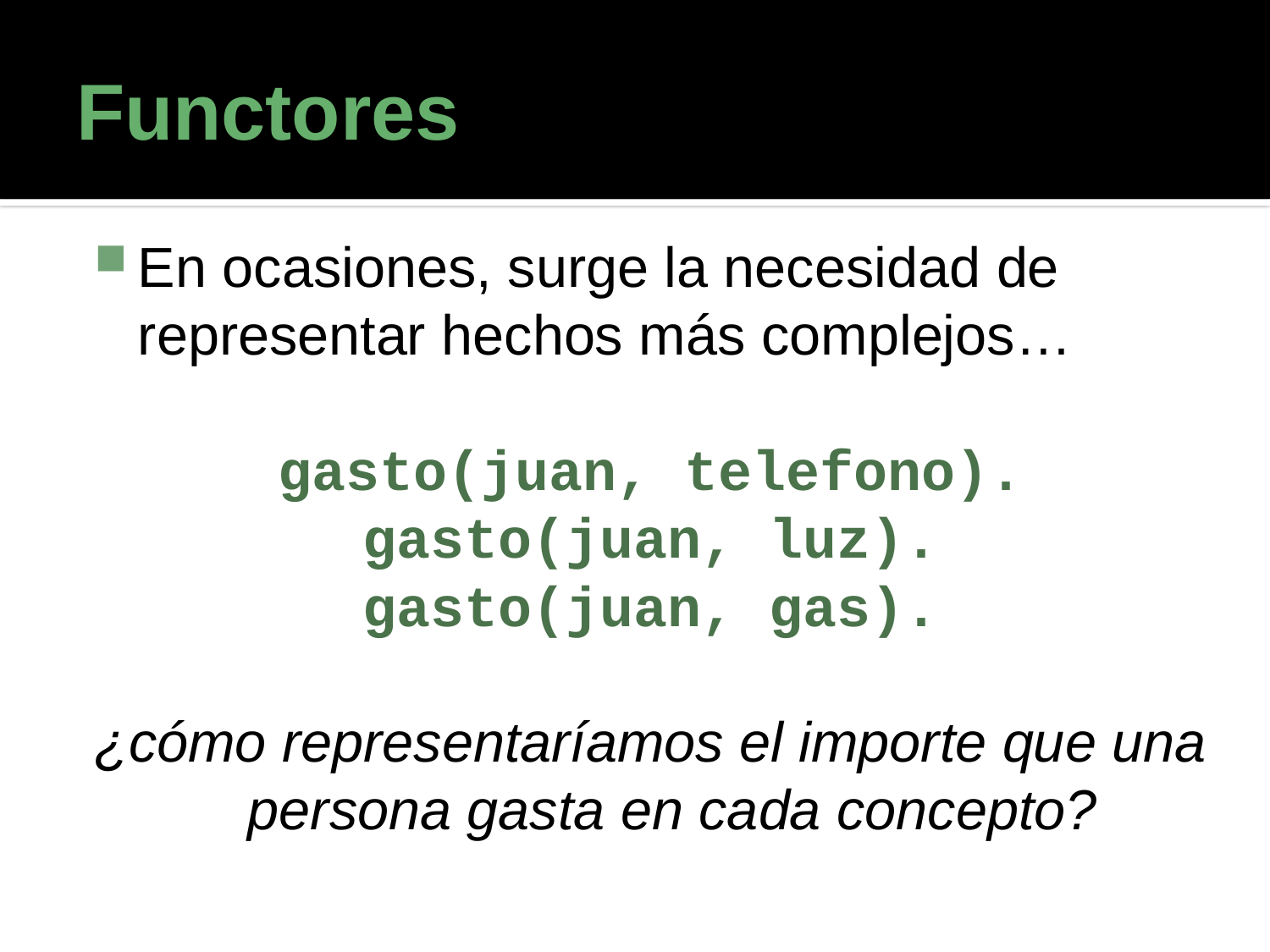

# Functores
En ocasiones, surge la necesidad de representar hechos más complejos…

gasto(juan, telefono).
gasto(juan, luz).
gasto(juan, gas).

¿cómo representaríamos el importe que una persona gasta en cada concepto?